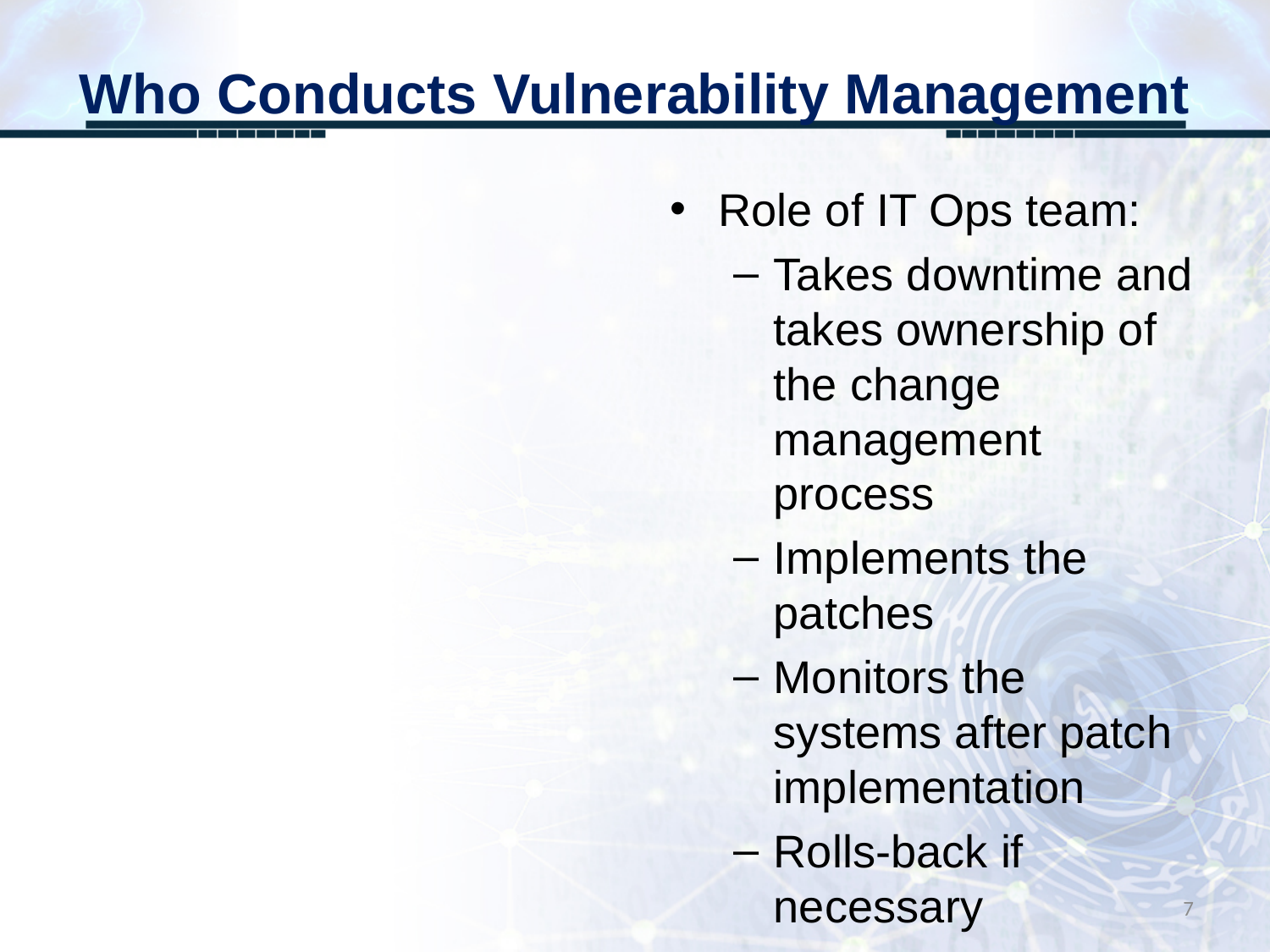

# Who Conducts Vulnerability Management
Role of IT Ops team:
Takes downtime and takes ownership of the change management process
Implements the patches
Monitors the systems after patch implementation
Rolls-back if necessary
7